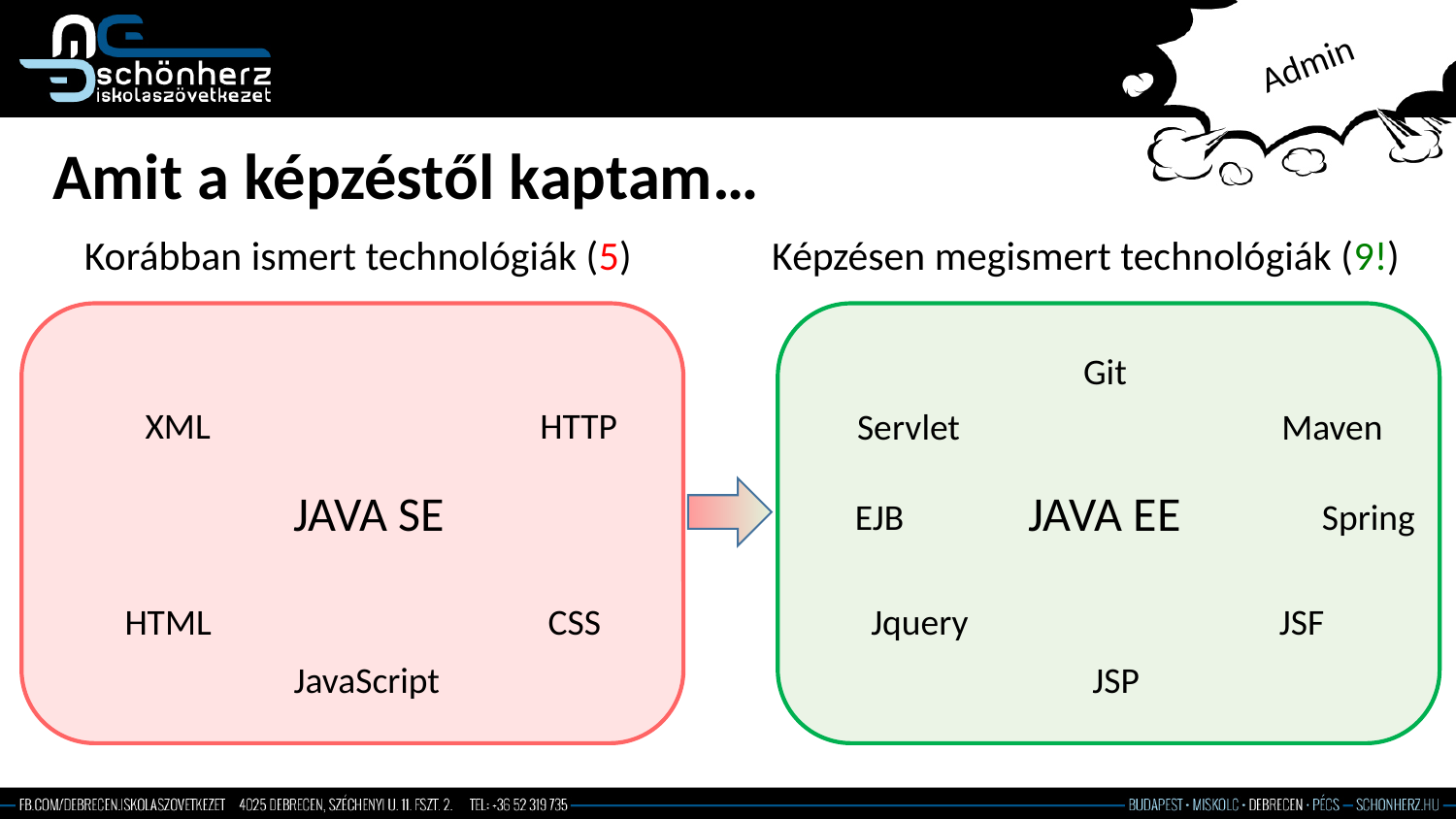

# Admin
Amit a képzéstől kaptam…
Korábban ismert technológiák (5)
Képzésen megismert technológiák (9!)

Git
XML
HTTP
Servlet
Maven
JAVA SE
JAVA EE

EJB
Spring
HTML
CSS
Jquery
JSF
JavaScript
JSP